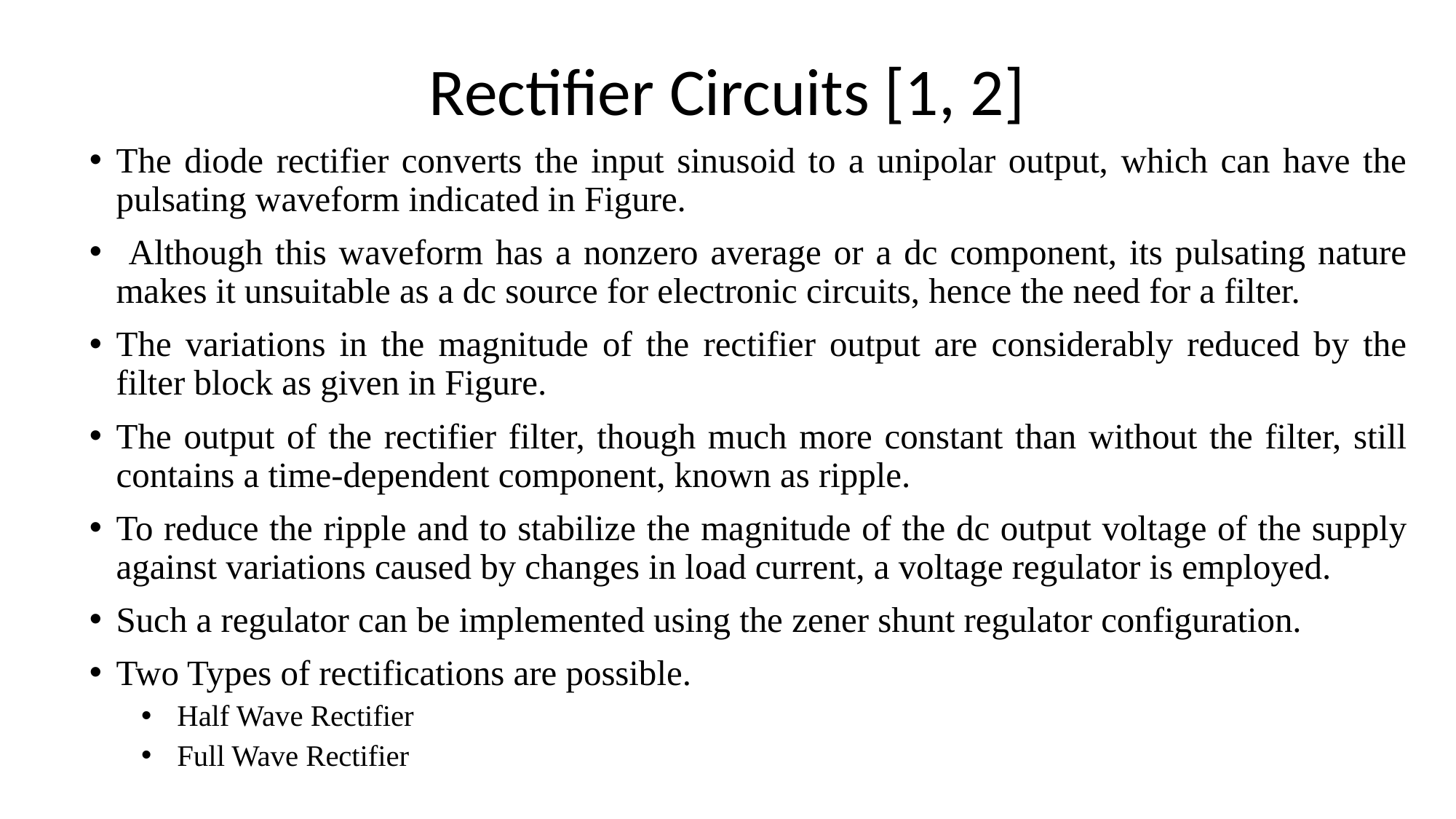

# Rectifier Circuits [1, 2]
The diode rectifier converts the input sinusoid to a unipolar output, which can have the pulsating waveform indicated in Figure.
 Although this waveform has a nonzero average or a dc component, its pulsating nature makes it unsuitable as a dc source for electronic circuits, hence the need for a filter.
The variations in the magnitude of the rectifier output are considerably reduced by the filter block as given in Figure.
The output of the rectifier filter, though much more constant than without the filter, still contains a time-dependent component, known as ripple.
To reduce the ripple and to stabilize the magnitude of the dc output voltage of the supply against variations caused by changes in load current, a voltage regulator is employed.
Such a regulator can be implemented using the zener shunt regulator configuration.
Two Types of rectifications are possible.
 Half Wave Rectifier
 Full Wave Rectifier
4